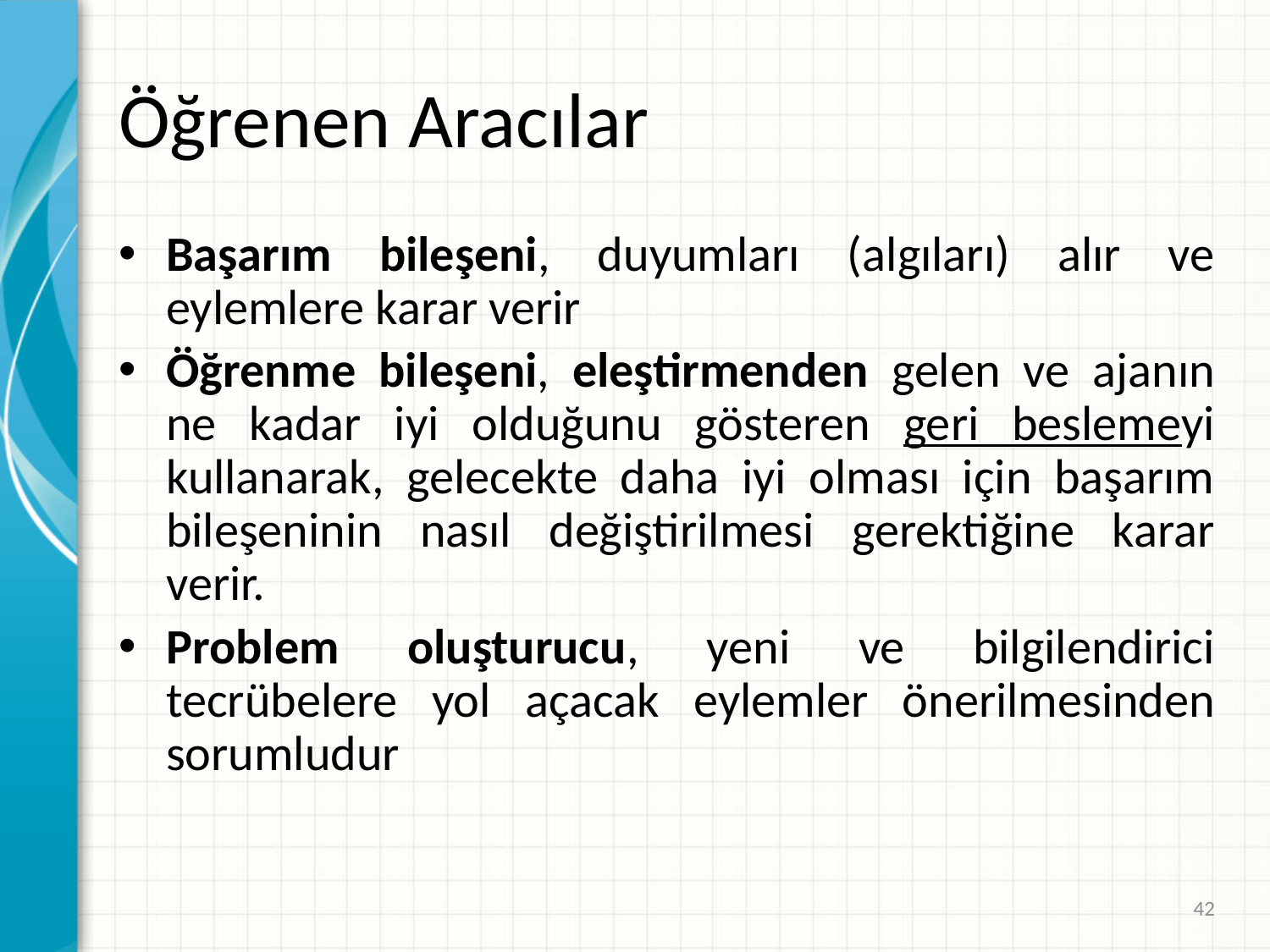

# Öğrenen Aracılar
Başarım bileşeni, duyumları (algıları) alır ve eylemlere karar verir
Öğrenme bileşeni, eleştirmenden gelen ve ajanın ne kadar iyi olduğunu gösteren geri beslemeyi kullanarak, gelecekte daha iyi olması için başarım bileşeninin nasıl değiştirilmesi gerektiğine karar verir.
Problem oluşturucu, yeni ve bilgilendirici tecrübelere yol açacak eylemler önerilmesinden sorumludur

42